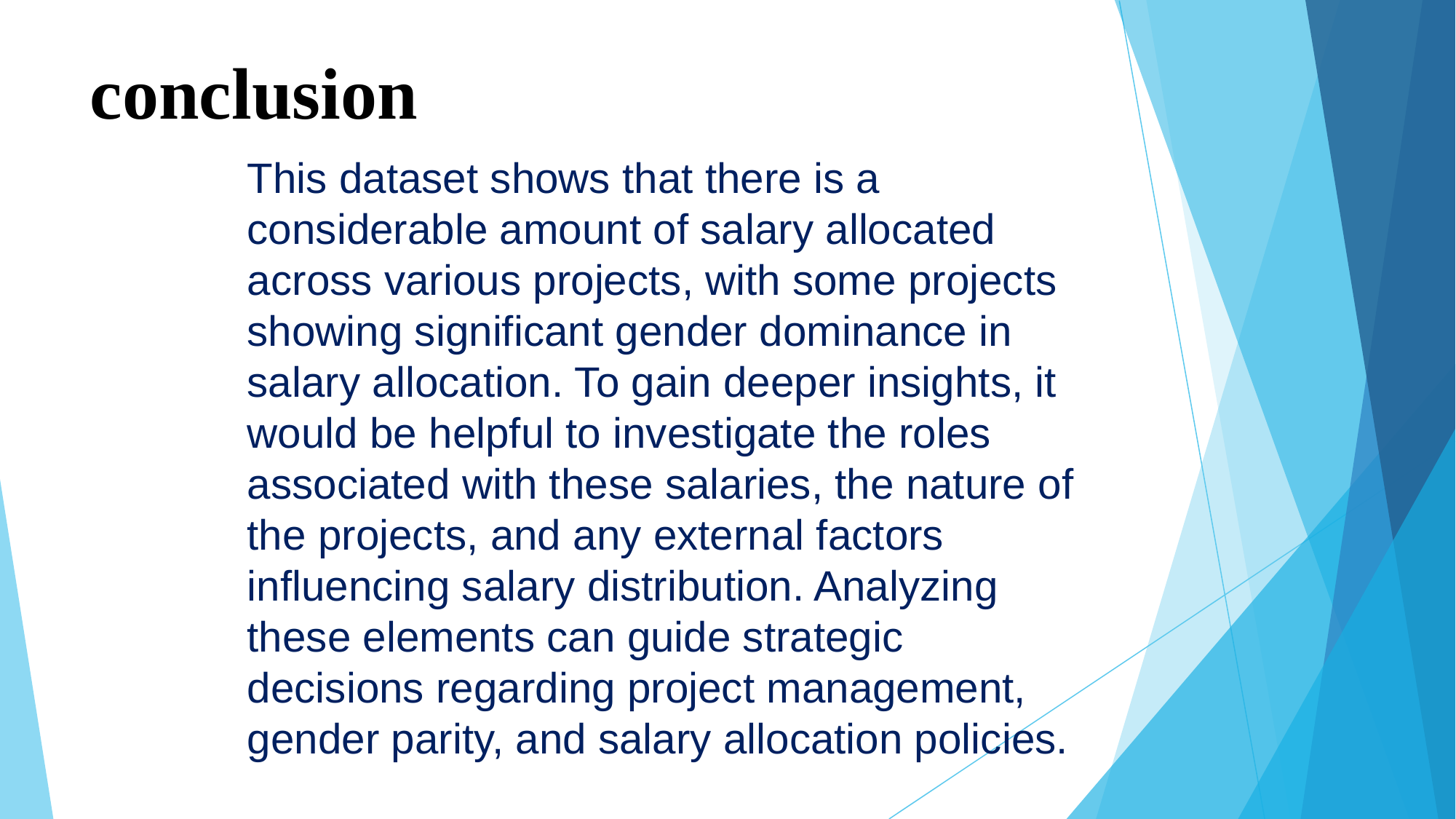

# conclusion
This dataset shows that there is a considerable amount of salary allocated across various projects, with some projects showing significant gender dominance in salary allocation. To gain deeper insights, it would be helpful to investigate the roles associated with these salaries, the nature of the projects, and any external factors influencing salary distribution. Analyzing these elements can guide strategic decisions regarding project management, gender parity, and salary allocation policies.